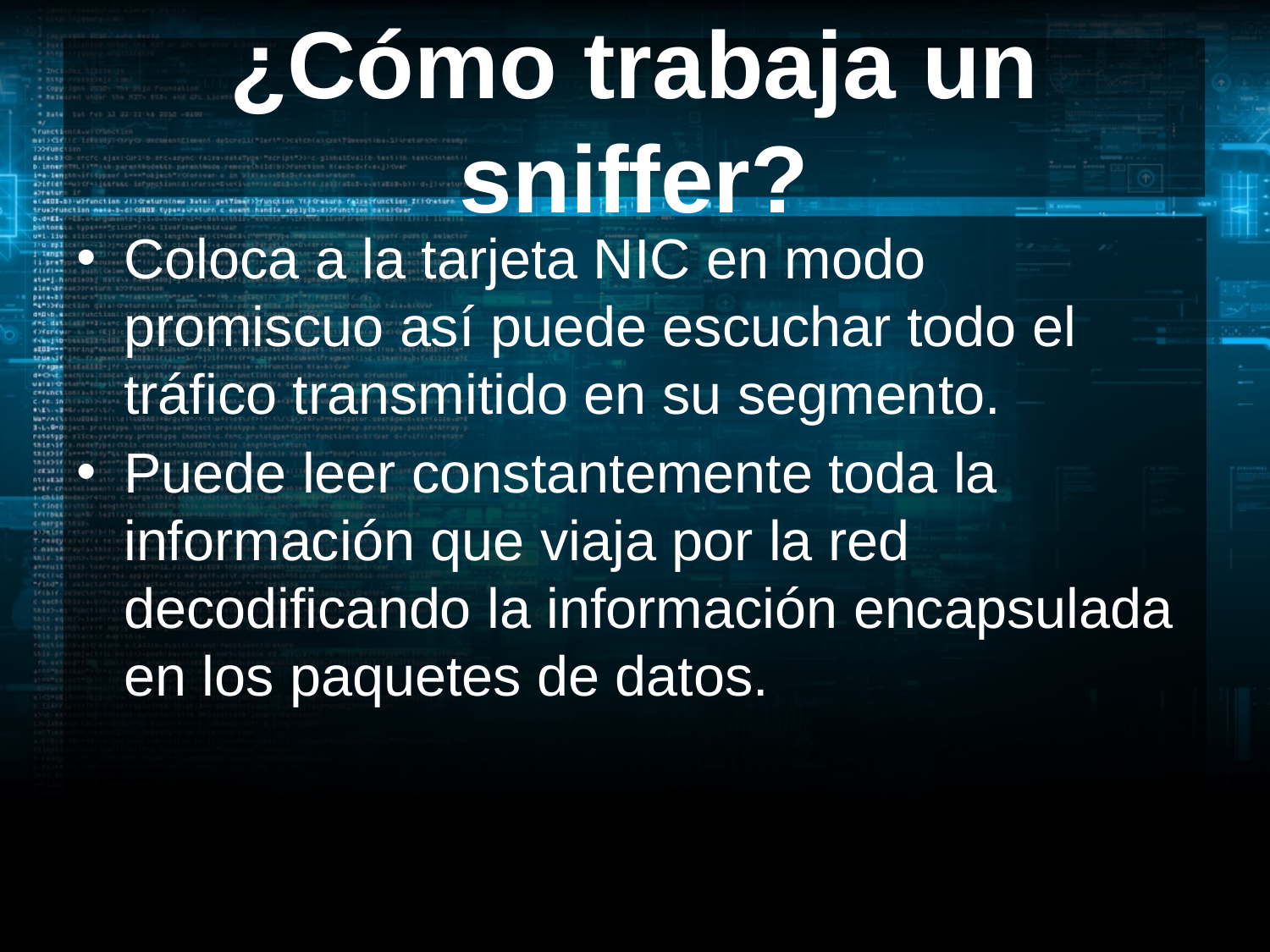

# ¿Cómo trabaja un sniffer?
Coloca a la tarjeta NIC en modo promiscuo así puede escuchar todo el tráfico transmitido en su segmento.
Puede leer constantemente toda la información que viaja por la red decodificando la información encapsulada en los paquetes de datos.